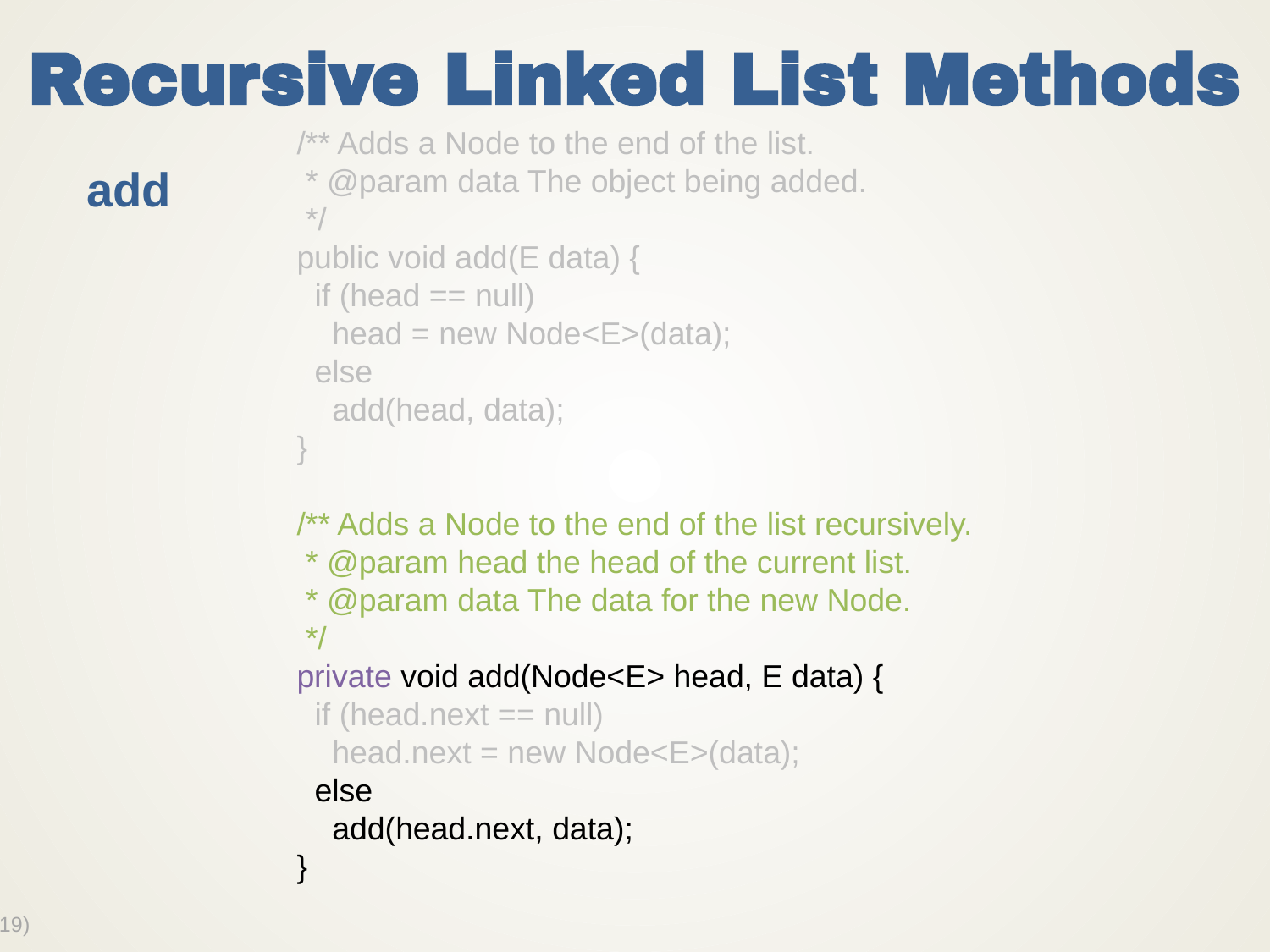

# Recursive Linked List Methods
/** Adds a Node to the end of the list.
 * @param data The object being added.
 */
public void add(E data) {
  if (head == null)
    head = new Node<E>(data);
  else
    add(head, data);
}

/** Adds a Node to the end of the list recursively.
 * @param head the head of the current list.
 * @param data The data for the new Node.
 */
private void add(Node<E> head, E data) {
  if (head.next == null)
    head.next = new Node<E>(data);
  else
    add(head.next, data);
}
add